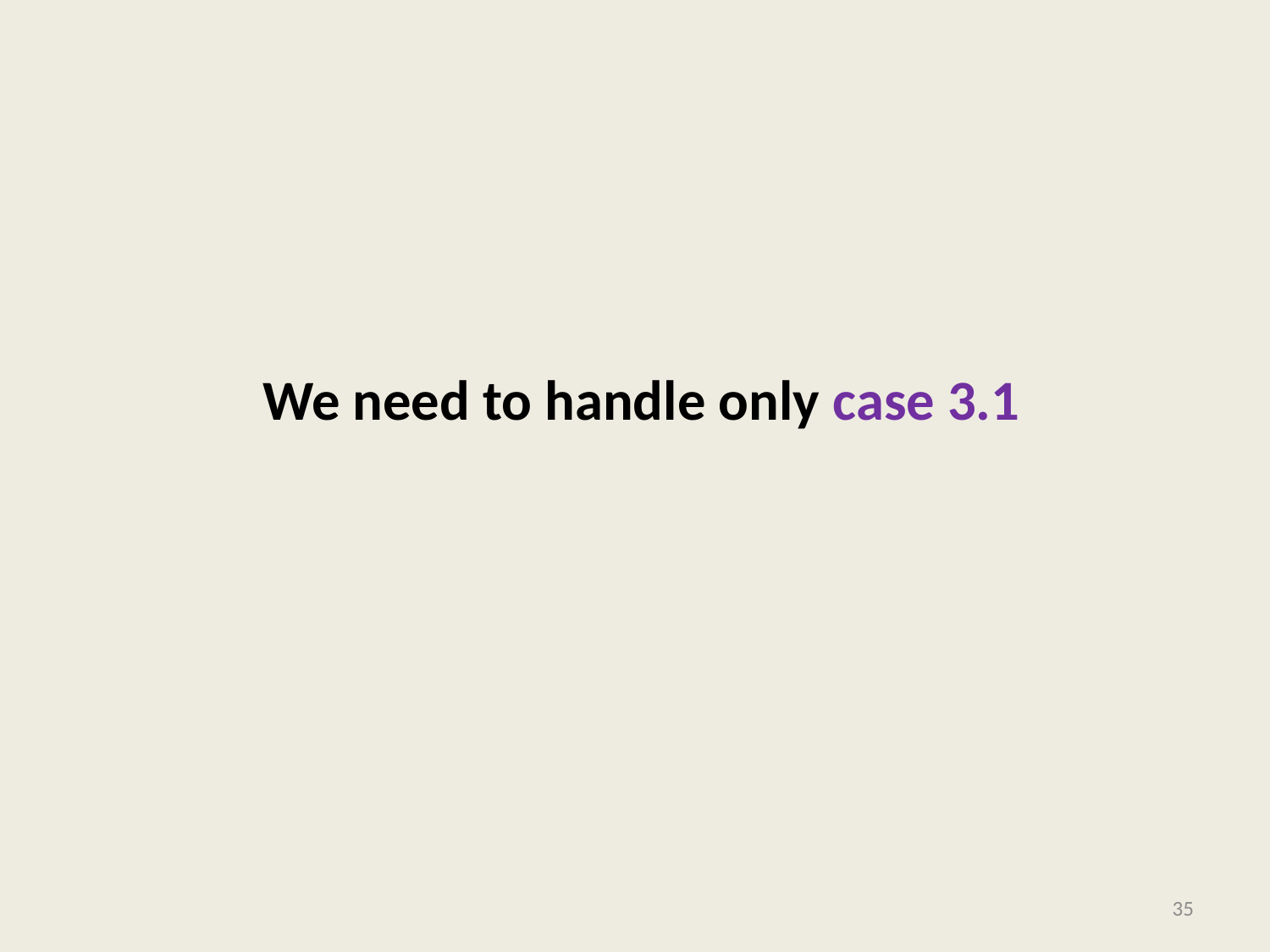

# We need to handle only case 3.1

35